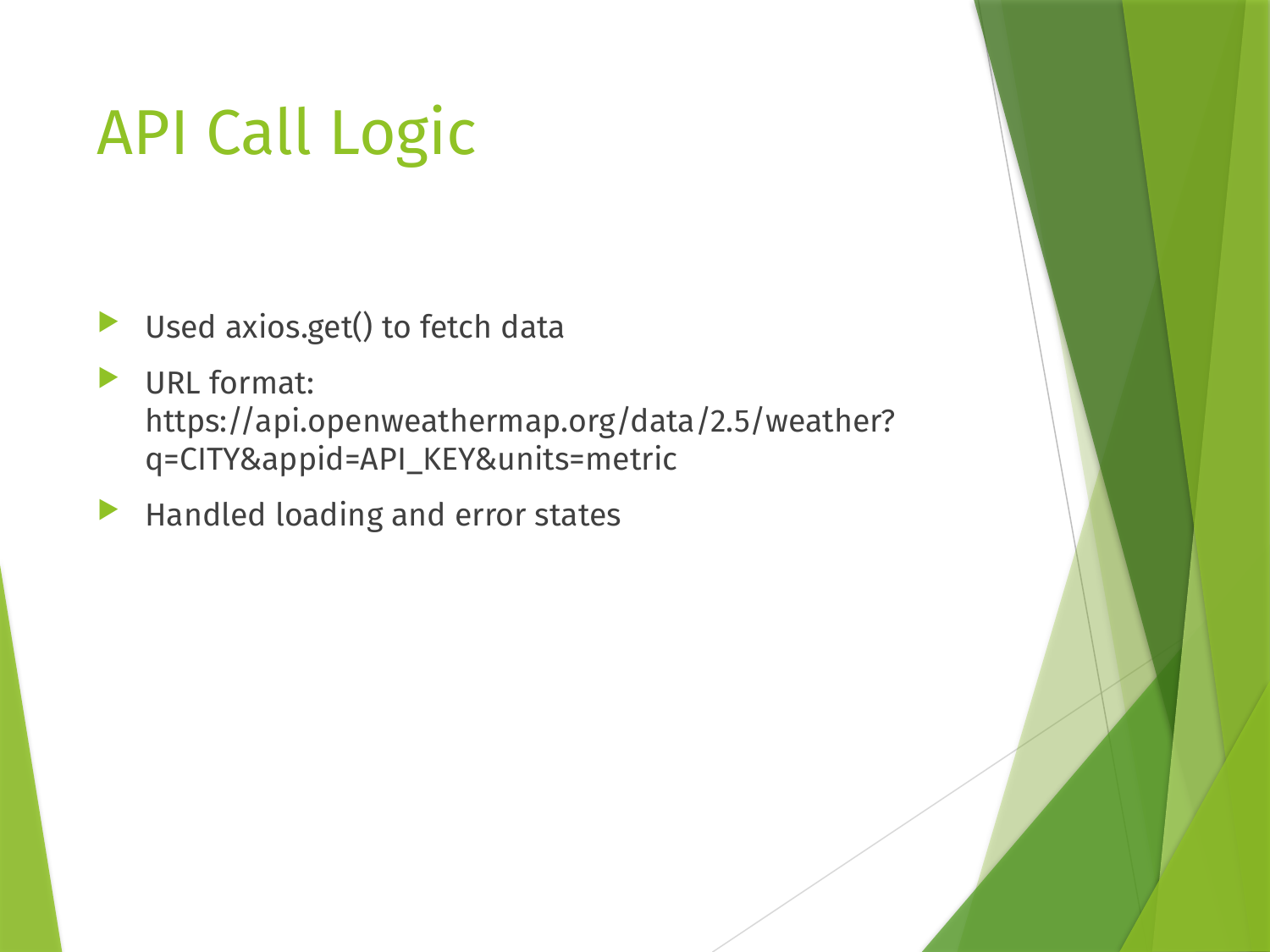

# API Call Logic
Used axios.get() to fetch data
URL format: https://api.openweathermap.org/data/2.5/weather?q=CITY&appid=API_KEY&units=metric
Handled loading and error states